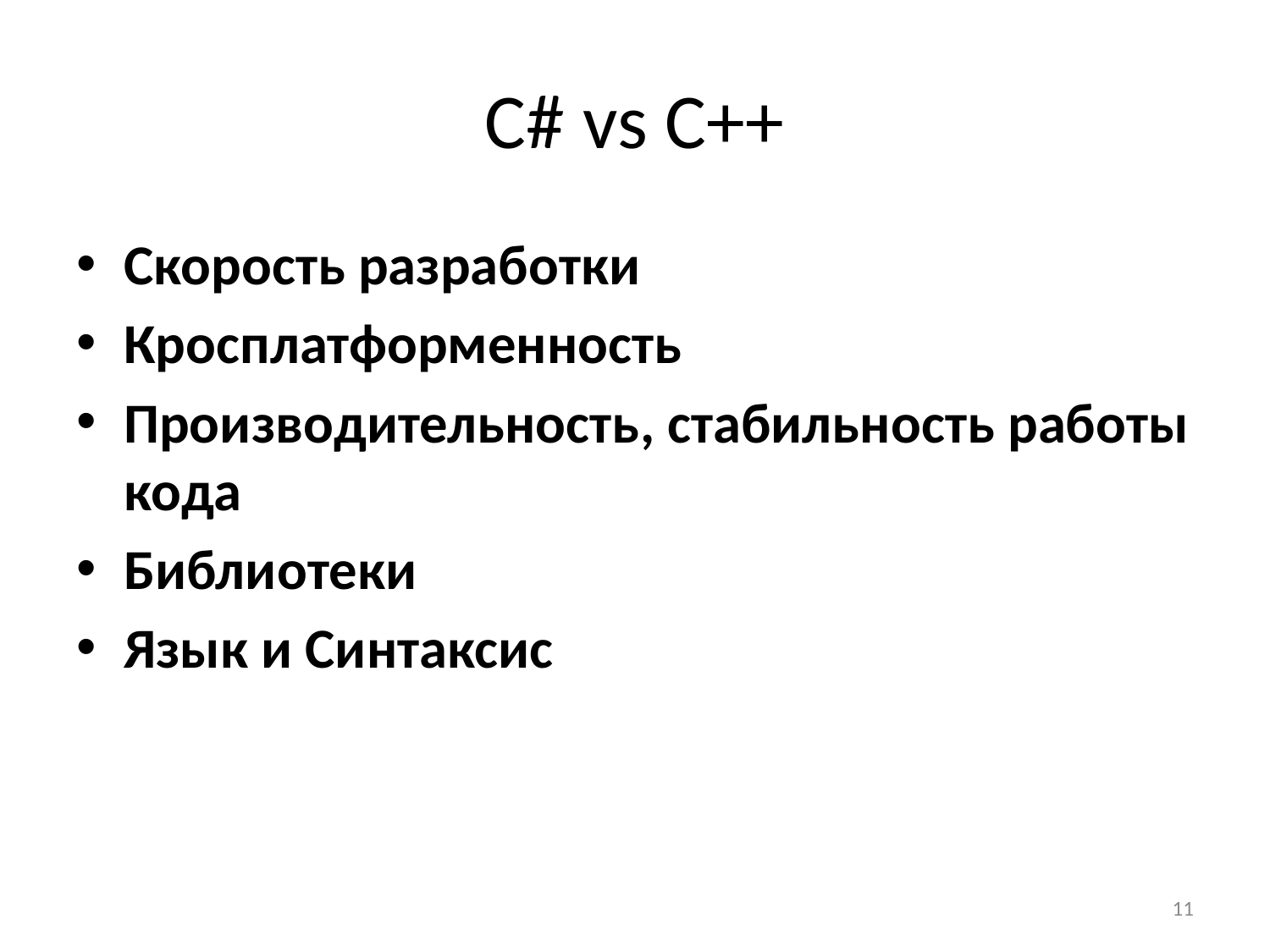

# C# vs C++
Скорость разработки
Кросплатформенность
Производительность, стабильность работы кода
Библиотеки
Язык и Синтаксис

11